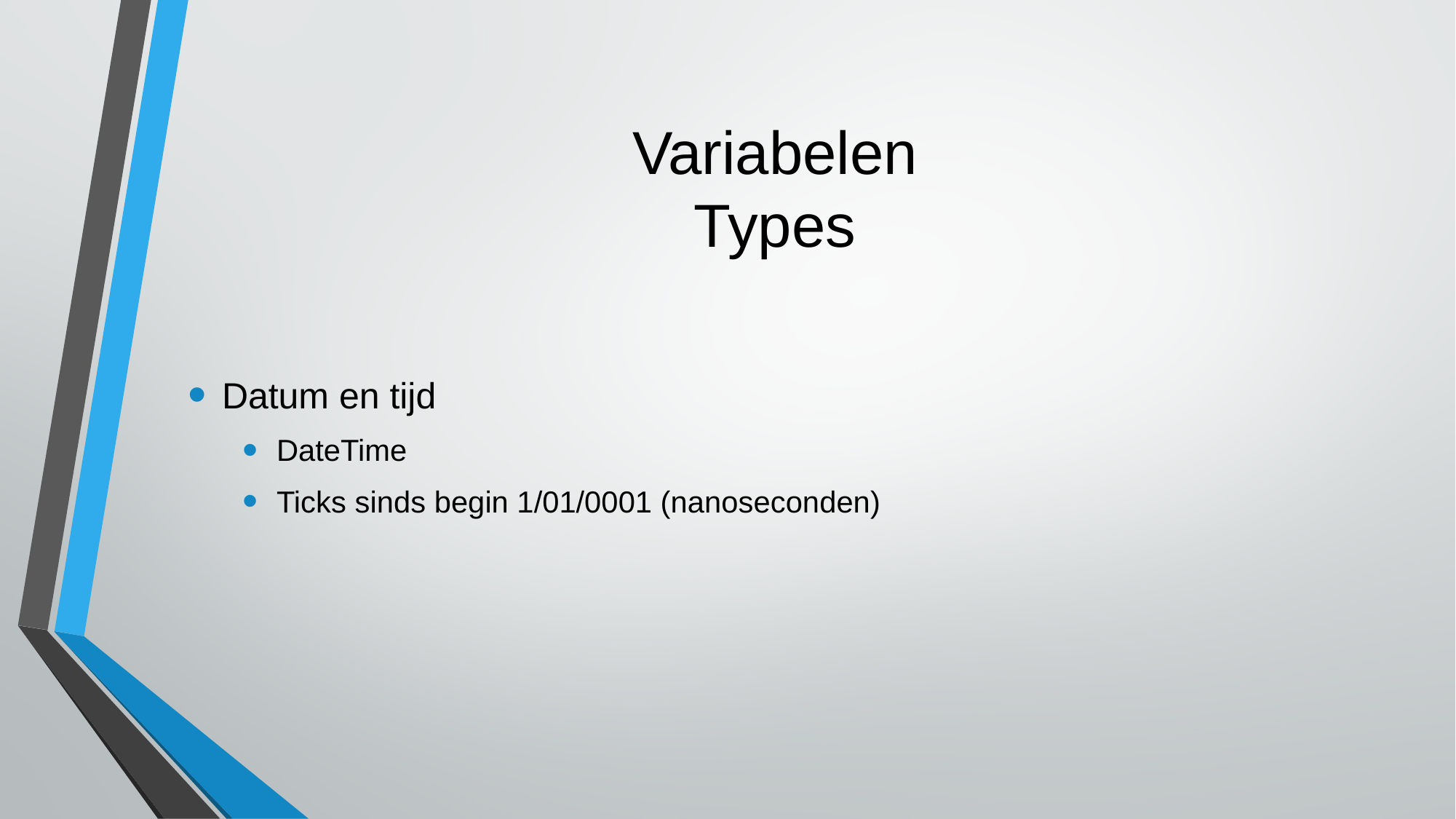

Variabelen
Types
Datum en tijd
DateTime
Ticks sinds begin 1/01/0001 (nanoseconden)